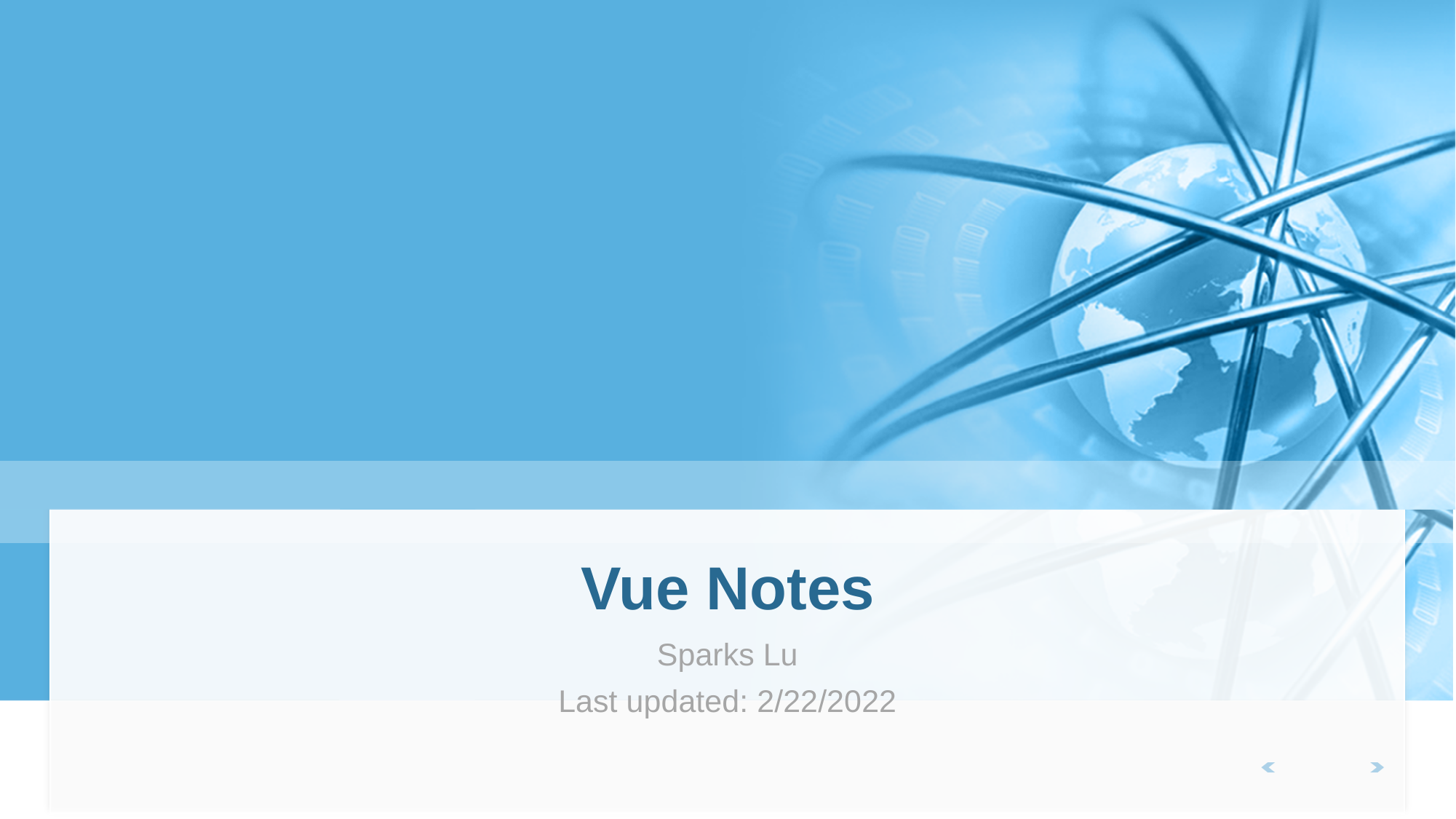

# Vue Notes
Sparks Lu
Last updated: 2/22/2022